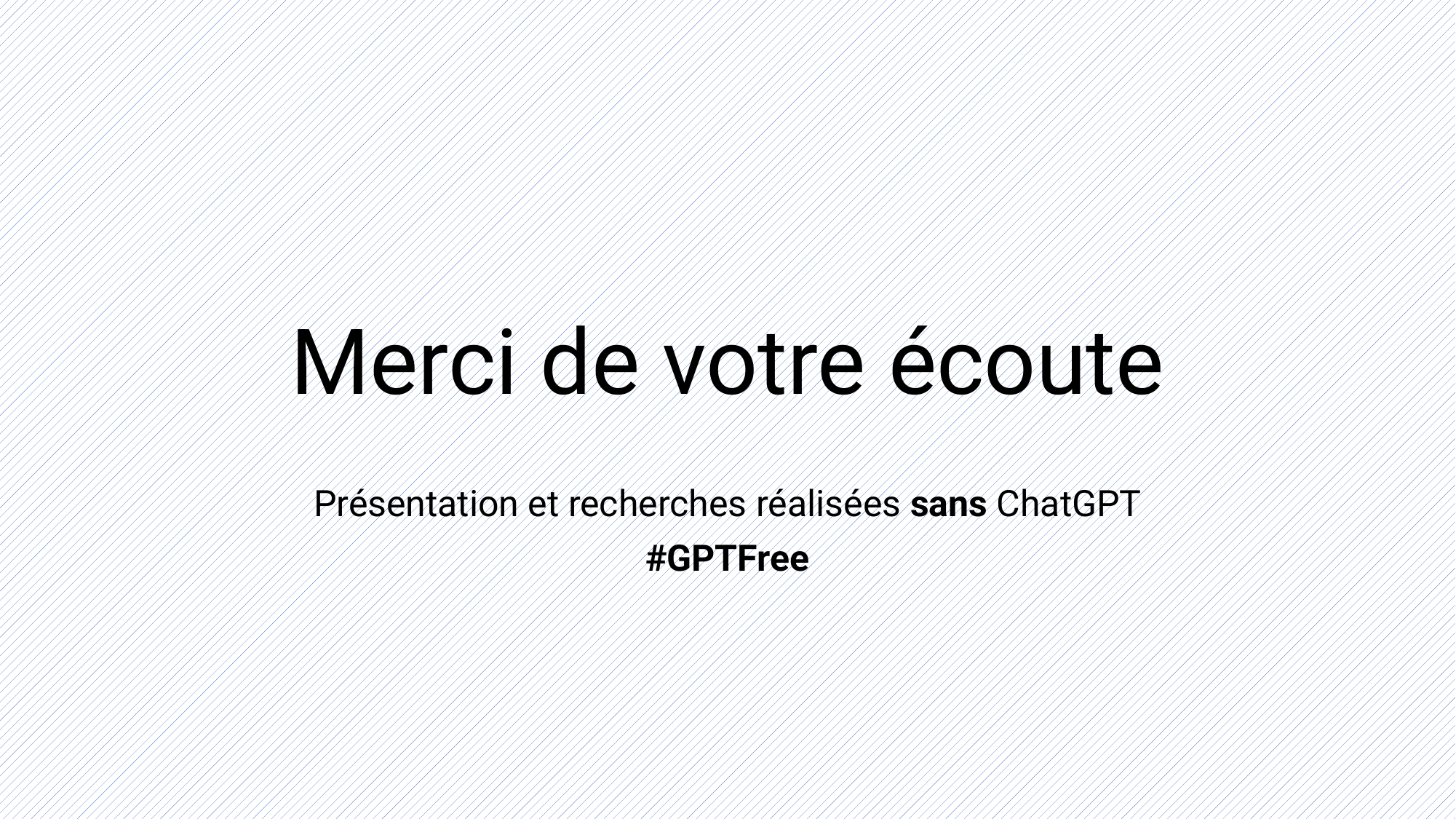

# Merci de votre écoute
Présentation et recherches réalisées sans ChatGPT
#GPTFree